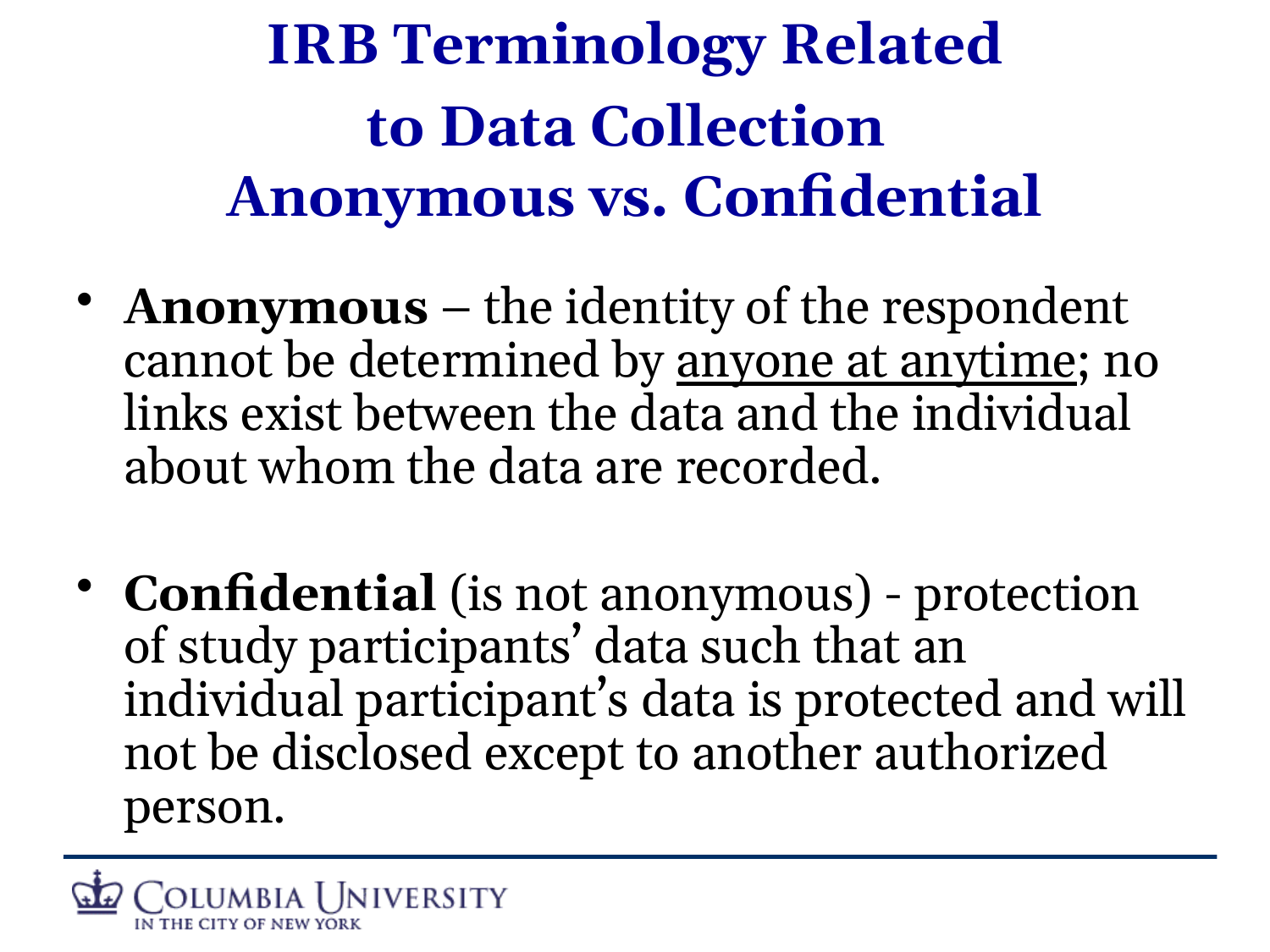

# IRB Terminology Related to Data Collection Anonymous vs. Confidential
Anonymous – the identity of the respondent cannot be determined by anyone at anytime; no links exist between the data and the individual about whom the data are recorded.

Confidential (is not anonymous) - protection of study participants’ data such that an individual participant’s data is protected and will not be disclosed except to another authorized person.